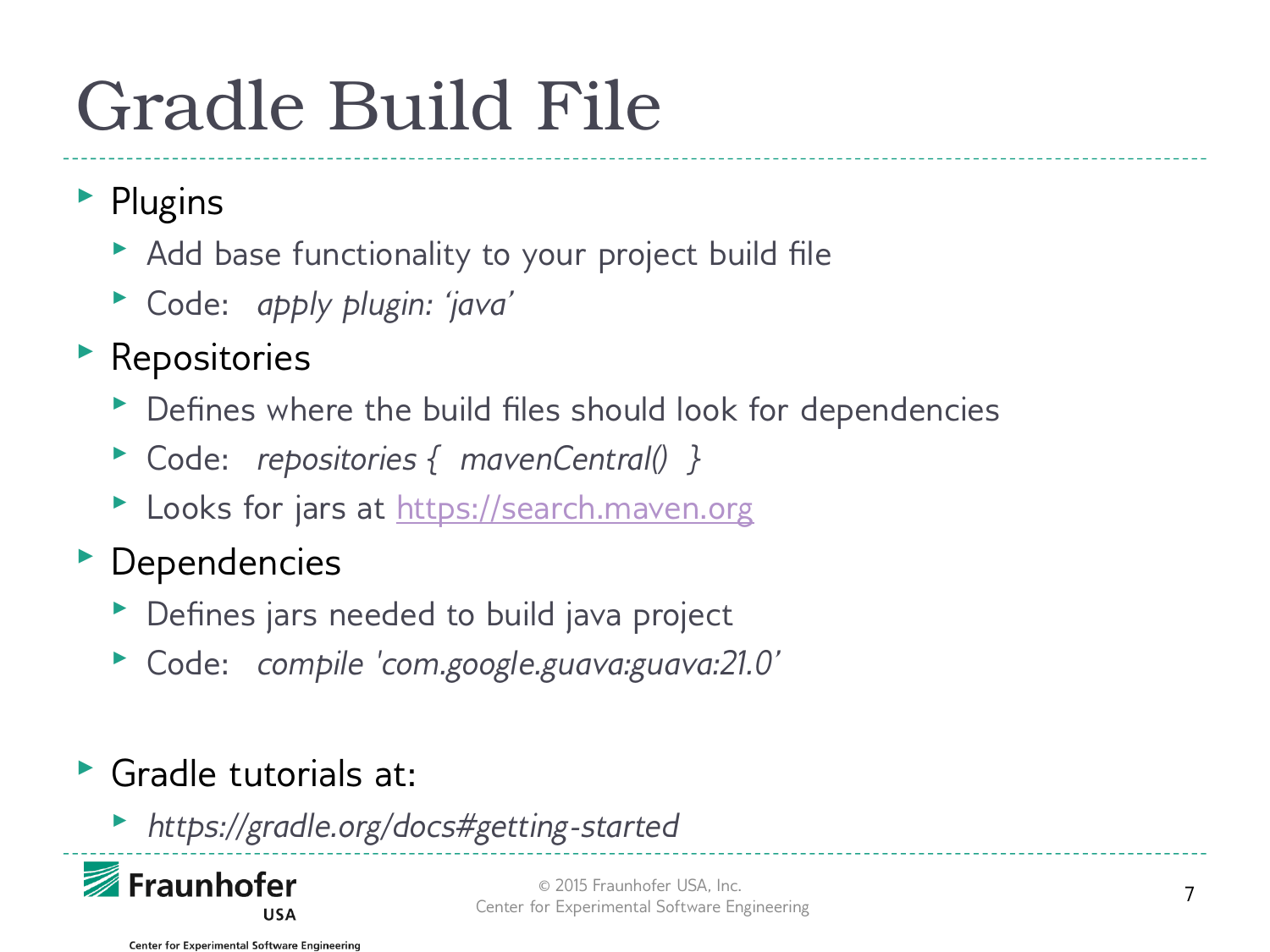

# Gradle Build File
Plugins
Add base functionality to your project build file
Code: 	apply plugin: ‘java’
Repositories
Defines where the build files should look for dependencies
Code: 	repositories {  mavenCentral()  }
Looks for jars at https://search.maven.org
Dependencies
Defines jars needed to build java project
Code: 	compile 'com.google.guava:guava:21.0’

Gradle tutorials at:
https://gradle.org/docs#getting-started